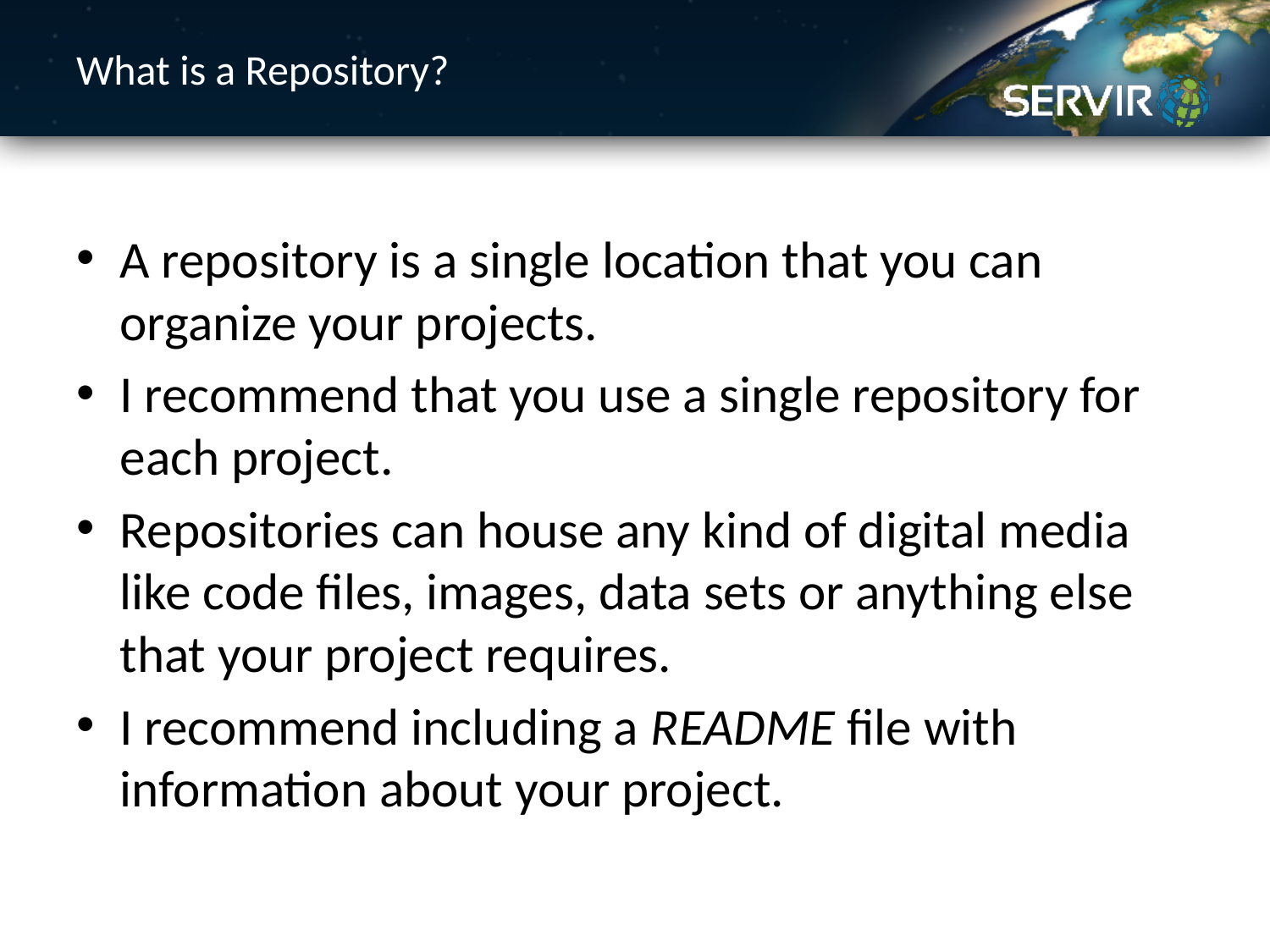

# What is a Repository?
A repository is a single location that you can organize your projects.
I recommend that you use a single repository for each project.
Repositories can house any kind of digital media like code files, images, data sets or anything else that your project requires.
I recommend including a README file with information about your project.